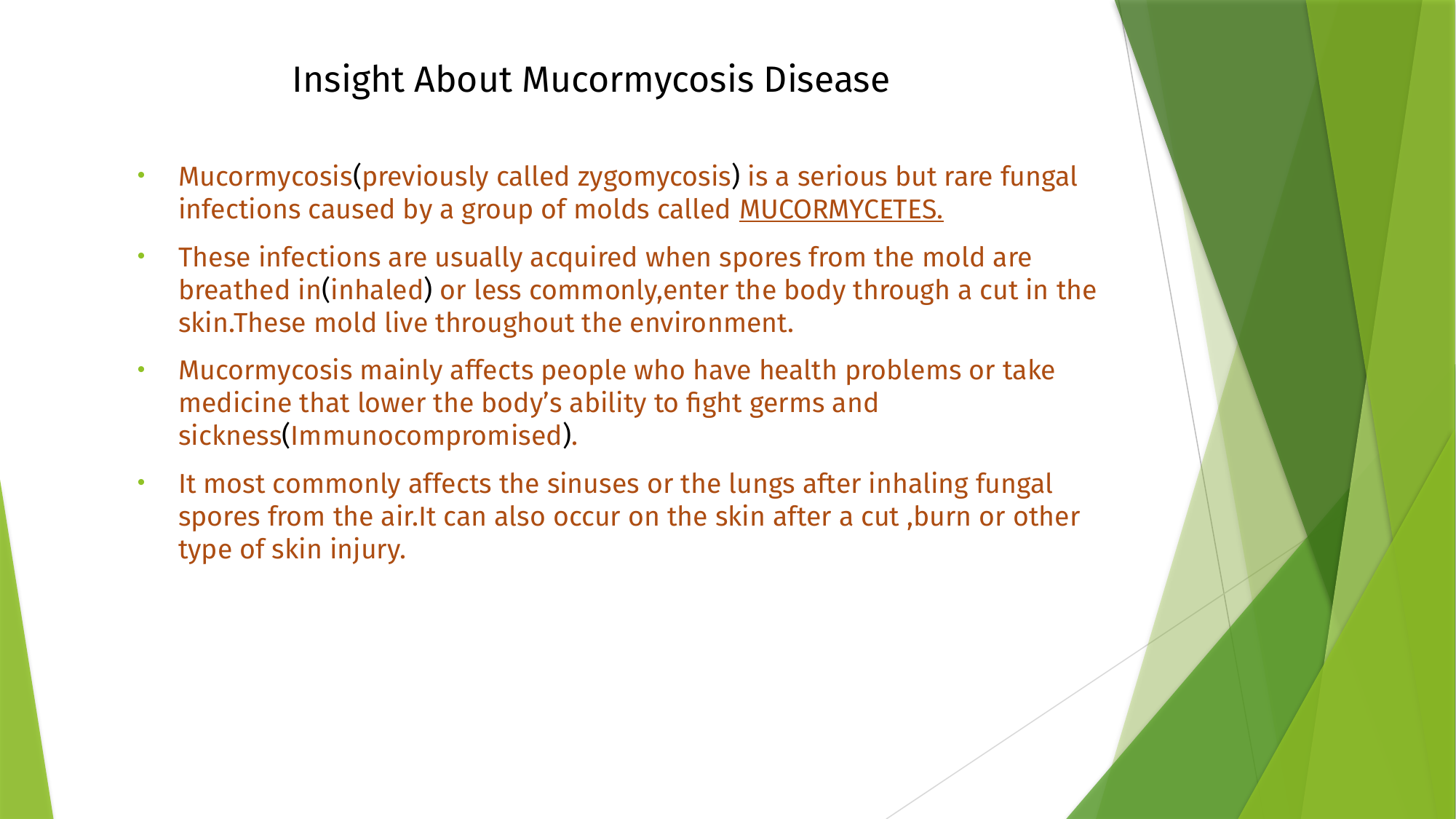

# Insight About Mucormycosis Disease
Mucormycosis(previously called zygomycosis) is a serious but rare fungal infections caused by a group of molds called MUCORMYCETES.
These infections are usually acquired when spores from the mold are breathed in(inhaled) or less commonly,enter the body through a cut in the skin.These mold live throughout the environment.
Mucormycosis mainly affects people who have health problems or take medicine that lower the body’s ability to fight germs and sickness(Immunocompromised).
It most commonly affects the sinuses or the lungs after inhaling fungal spores from the air.It can also occur on the skin after a cut ,burn or other type of skin injury.